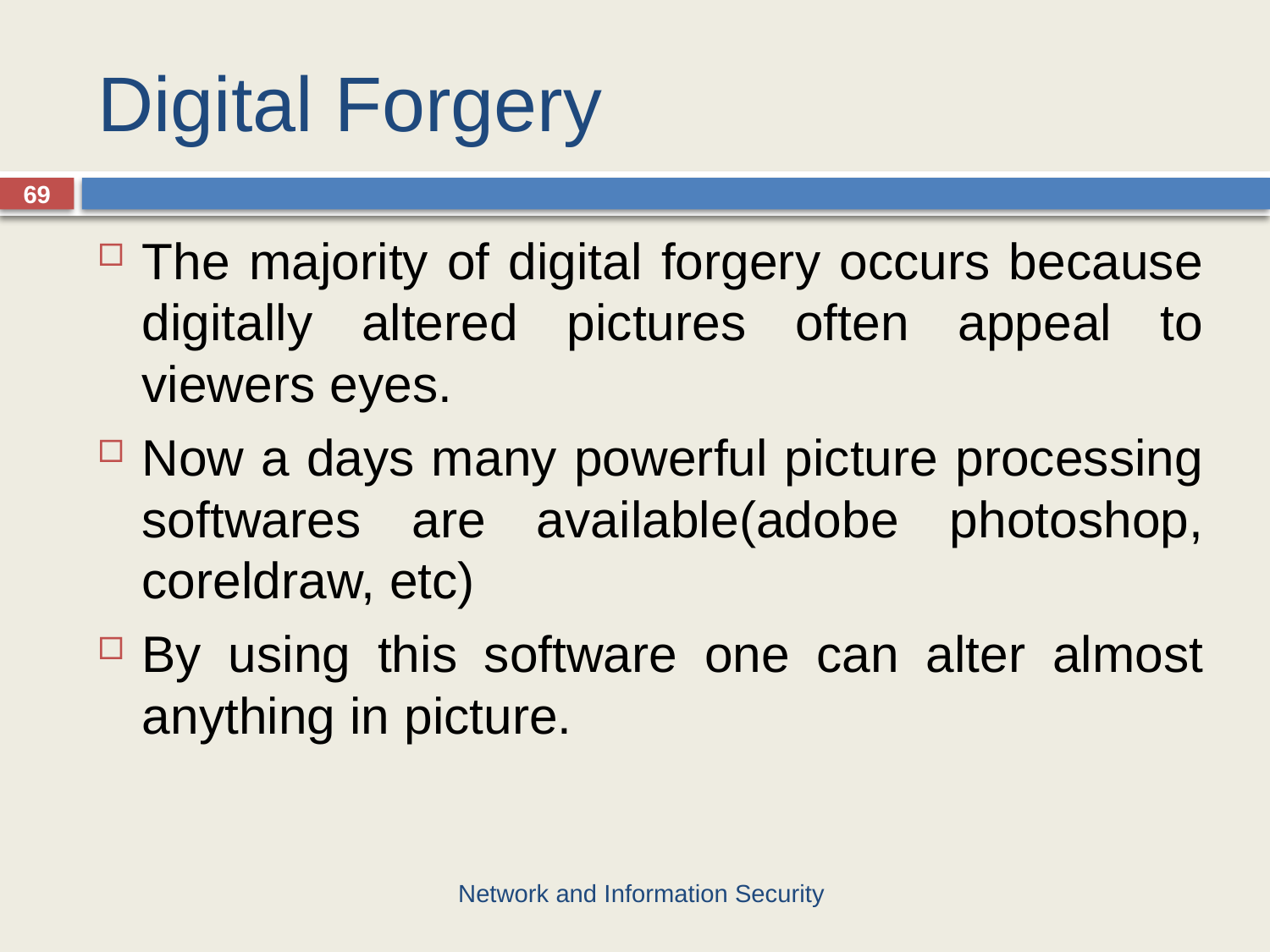

# Digital Forgery
69
The majority of digital forgery occurs because digitally altered pictures often appeal to viewers eyes.
Now a days many powerful picture processing softwares are available(adobe photoshop, coreldraw, etc)
By using this software one can alter almost anything in picture.
Network and Information Security